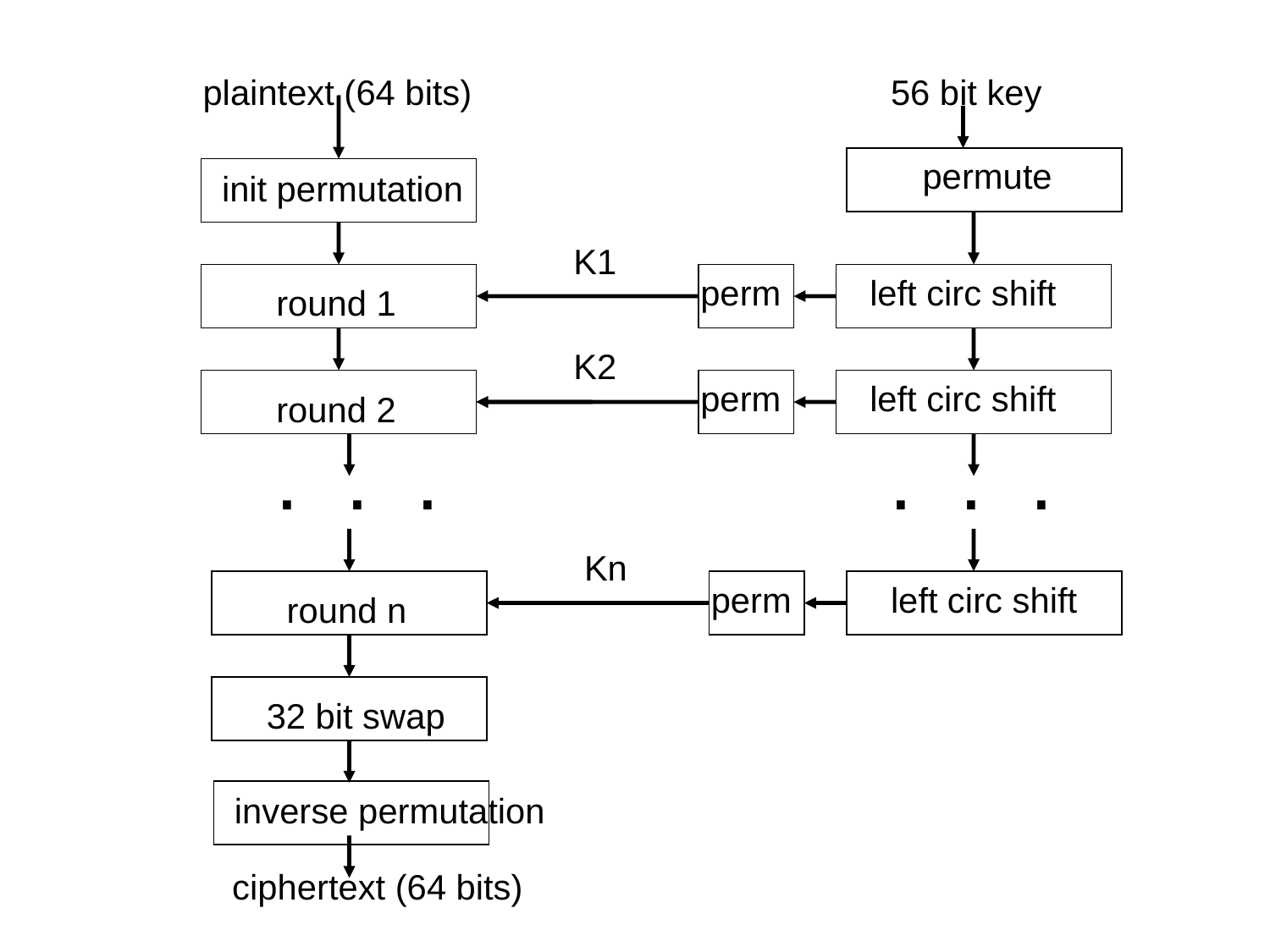

plaintext (64 bits)
56 bit key

permute

init permutation

K1

perm

left circ shift
 round 1

K2

perm

left circ shift
 round 2

.  .  .
.  .  .

Kn

perm

left circ shift
 round n

32 bit swap

inverse permutation

ciphertext (64 bits)